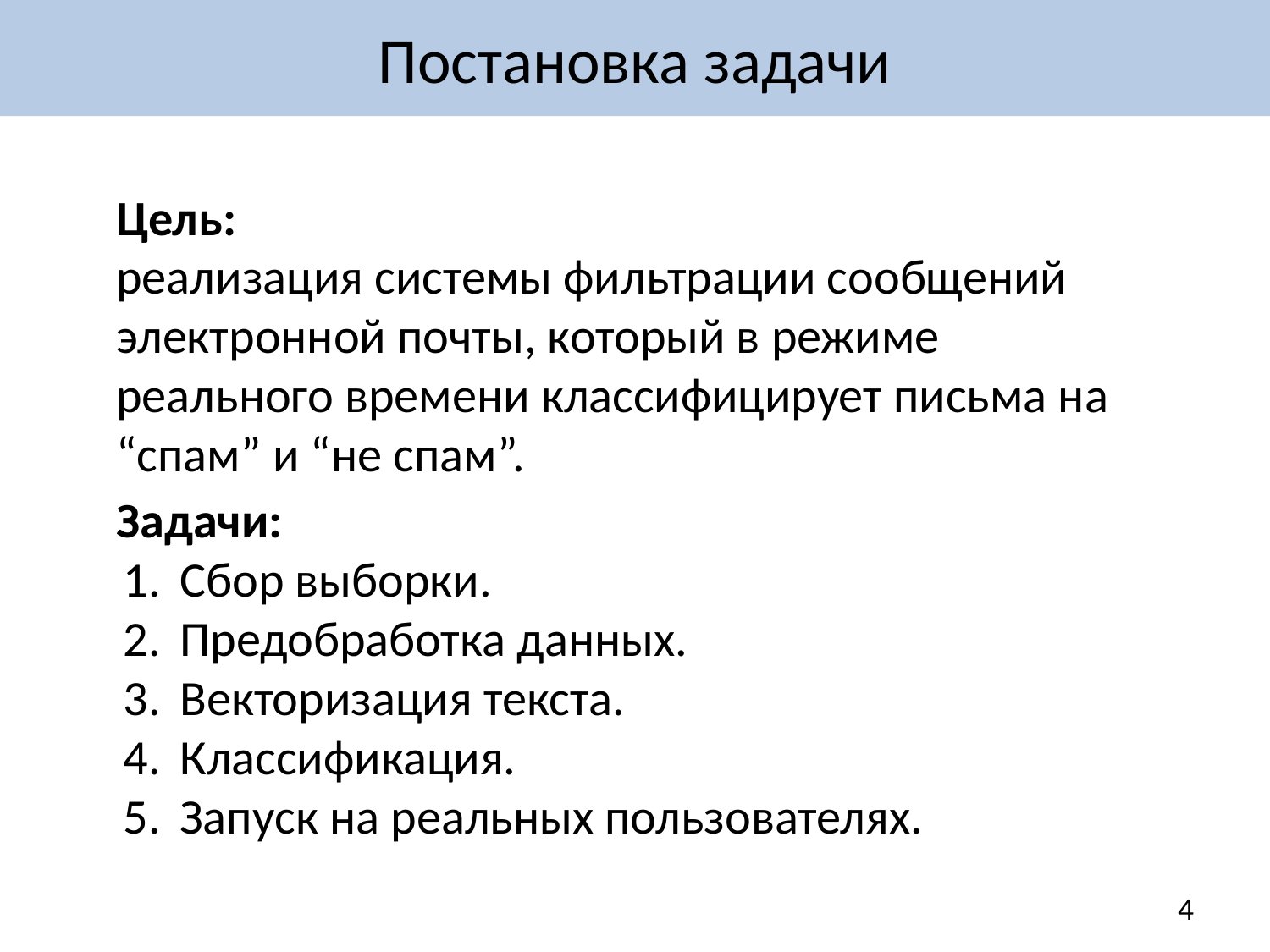

# Постановка задачи

Цель:
реализация системы фильтрации сообщений электронной почты, который в режиме реального времени классифицирует письма на “спам” и “не спам”.

Задачи:
Сбор выборки.
Предобработка данных.
Векторизация текста.
Классификация.
Запуск на реальных пользователях.
4